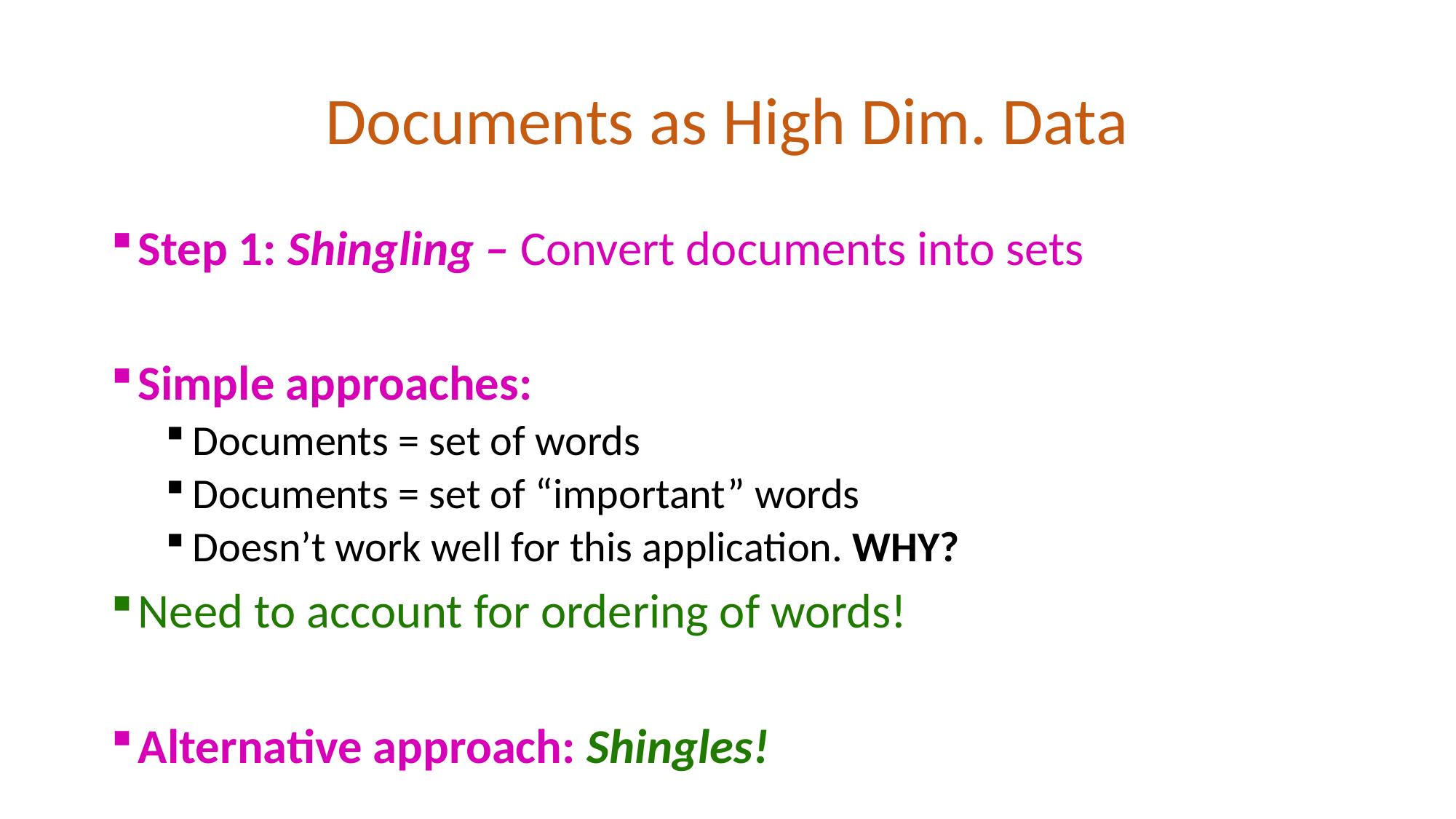

# Documents as High Dim. Data
Step 1: Shingling – Convert documents into sets

Simple approaches:
Documents = set of words
Documents = set of “important” words
Doesn’t work well for this application. WHY?
Need to account for ordering of words!

Alternative approach: Shingles!